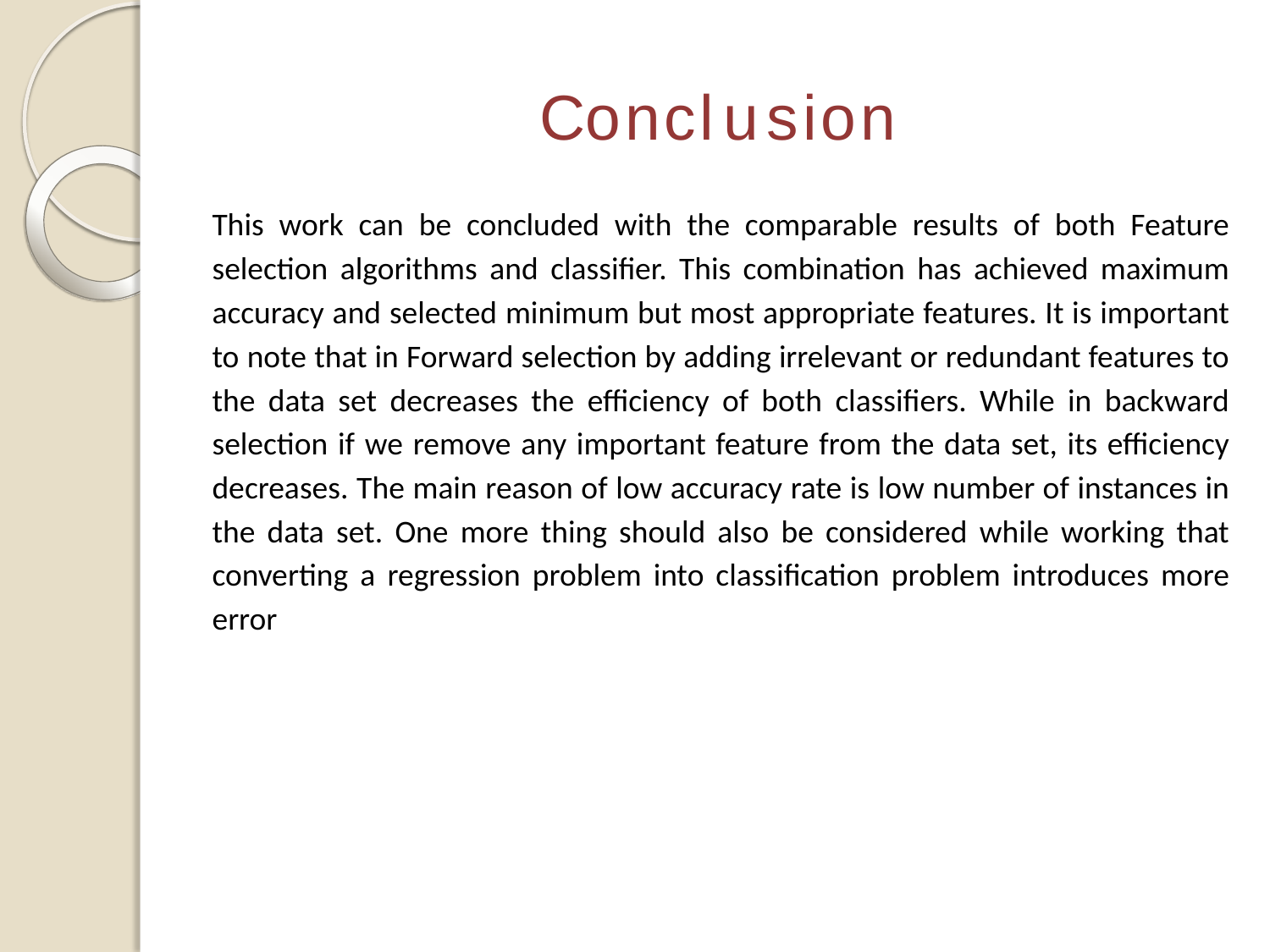

# Conclusion
This work can be concluded with the comparable results of both Feature selection algorithms and classifier. This combination has achieved maximum accuracy and selected minimum but most appropriate features. It is important to note that in Forward selection by adding irrelevant or redundant features to the data set decreases the efficiency of both classifiers. While in backward selection if we remove any important feature from the data set, its efficiency decreases. The main reason of low accuracy rate is low number of instances in the data set. One more thing should also be considered while working that converting a regression problem into classification problem introduces more error